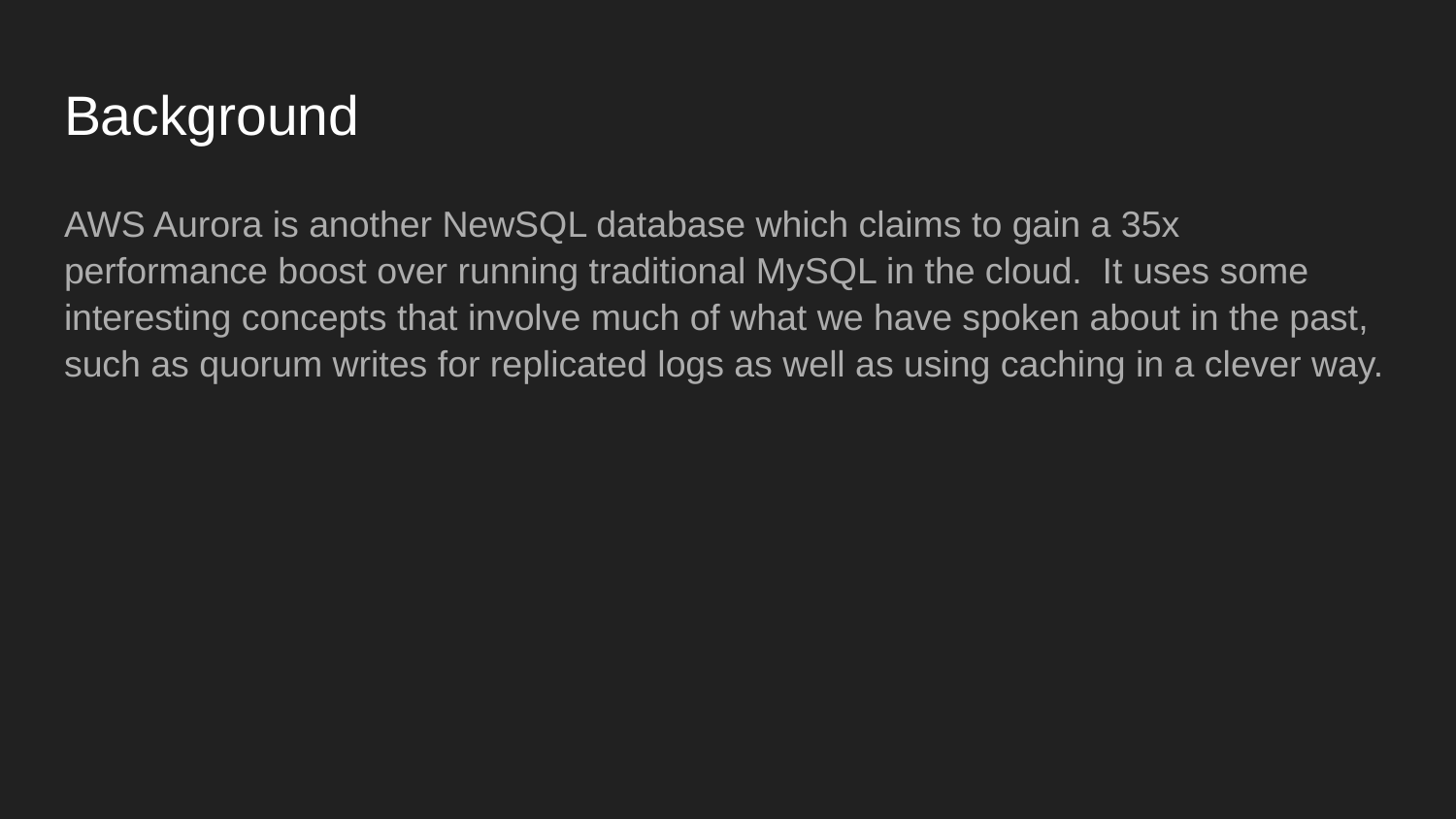

# Background
AWS Aurora is another NewSQL database which claims to gain a 35x performance boost over running traditional MySQL in the cloud.  It uses some interesting concepts that involve much of what we have spoken about in the past, such as quorum writes for replicated logs as well as using caching in a clever way.